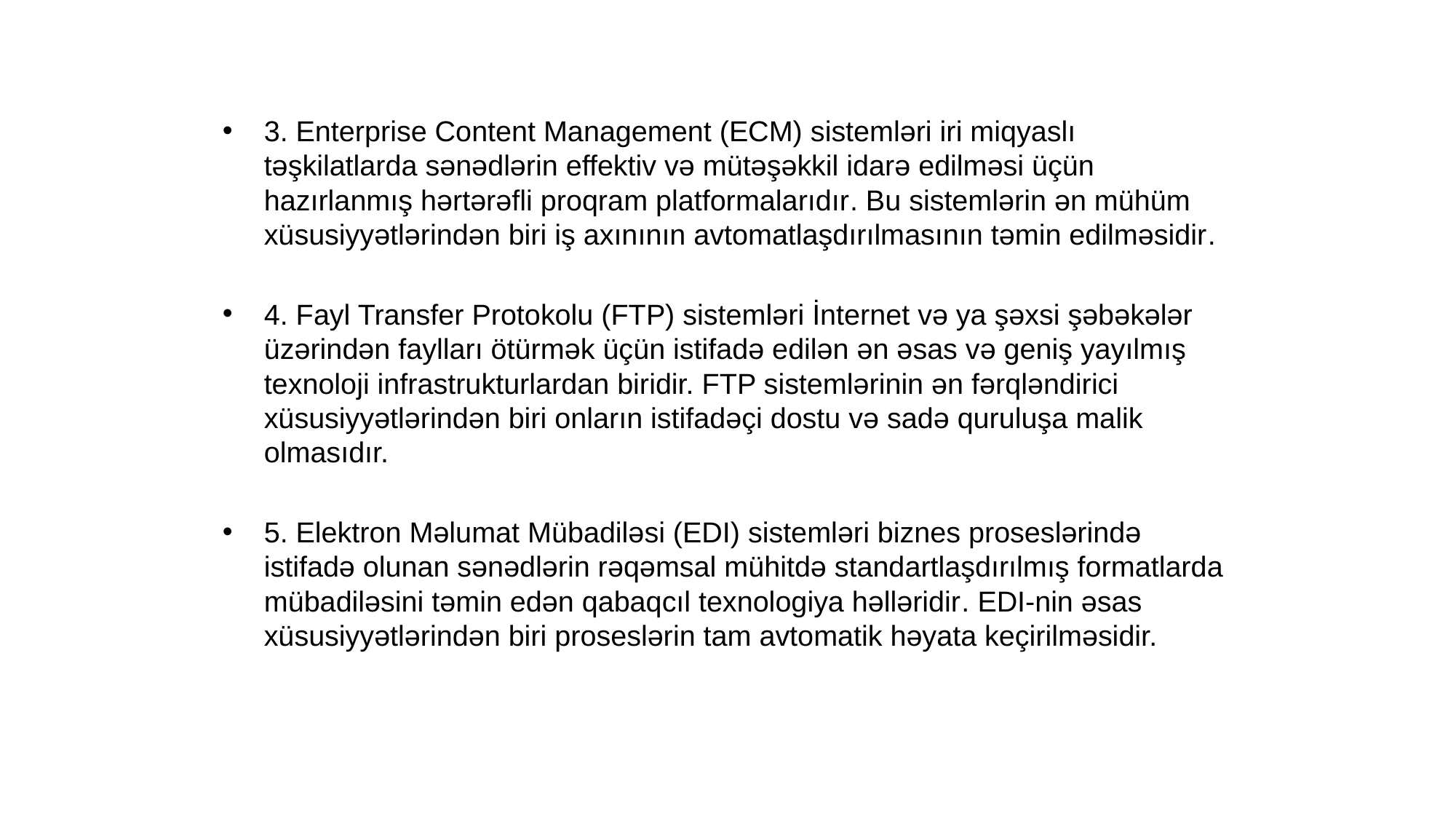

3. Enterprise Content Management (ECM) sistemləri iri miqyaslı təşkilatlarda sənədlərin effektiv və mütəşəkkil idarə edilməsi üçün hazırlanmış hərtərəfli proqram platformalarıdır. Bu sistemlərin ən mühüm xüsusiyyətlərindən biri iş axınının avtomatlaşdırılmasının təmin edilməsidir.

4. Fayl Transfer Protokolu (FTP) sistemləri İnternet və ya şəxsi şəbəkələr üzərindən faylları ötürmək üçün istifadə edilən ən əsas və geniş yayılmış texnoloji infrastrukturlardan biridir. FTP sistemlərinin ən fərqləndirici xüsusiyyətlərindən biri onların istifadəçi dostu və sadə quruluşa malik olmasıdır.

5. Elektron Məlumat Mübadiləsi (EDI) sistemləri biznes proseslərində istifadə olunan sənədlərin rəqəmsal mühitdə standartlaşdırılmış formatlarda mübadiləsini təmin edən qabaqcıl texnologiya həlləridir. EDI-nin əsas xüsusiyyətlərindən biri proseslərin tam avtomatik həyata keçirilməsidir.